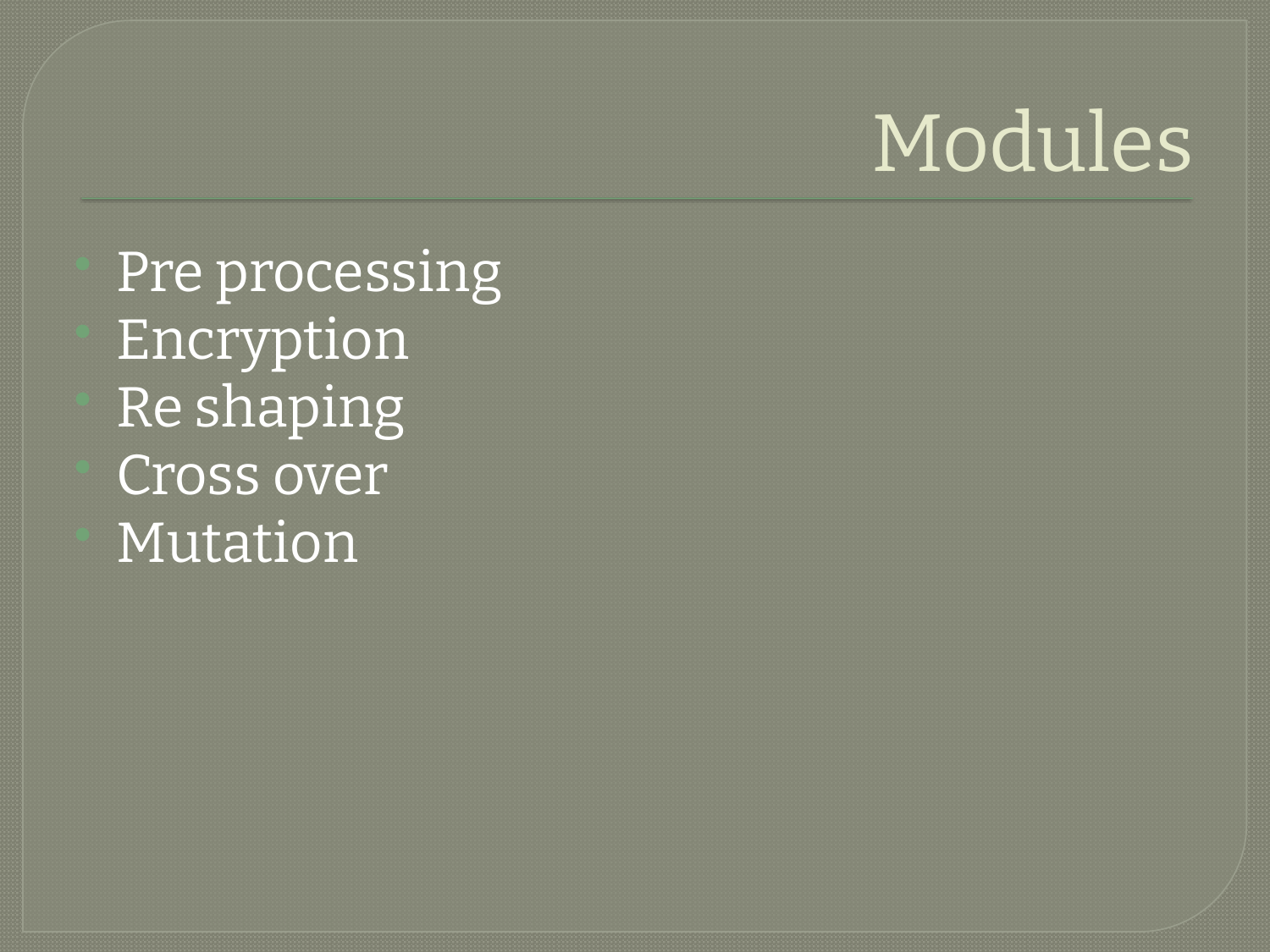

# Modules
Pre processing
Encryption
Re shaping
Cross over
Mutation